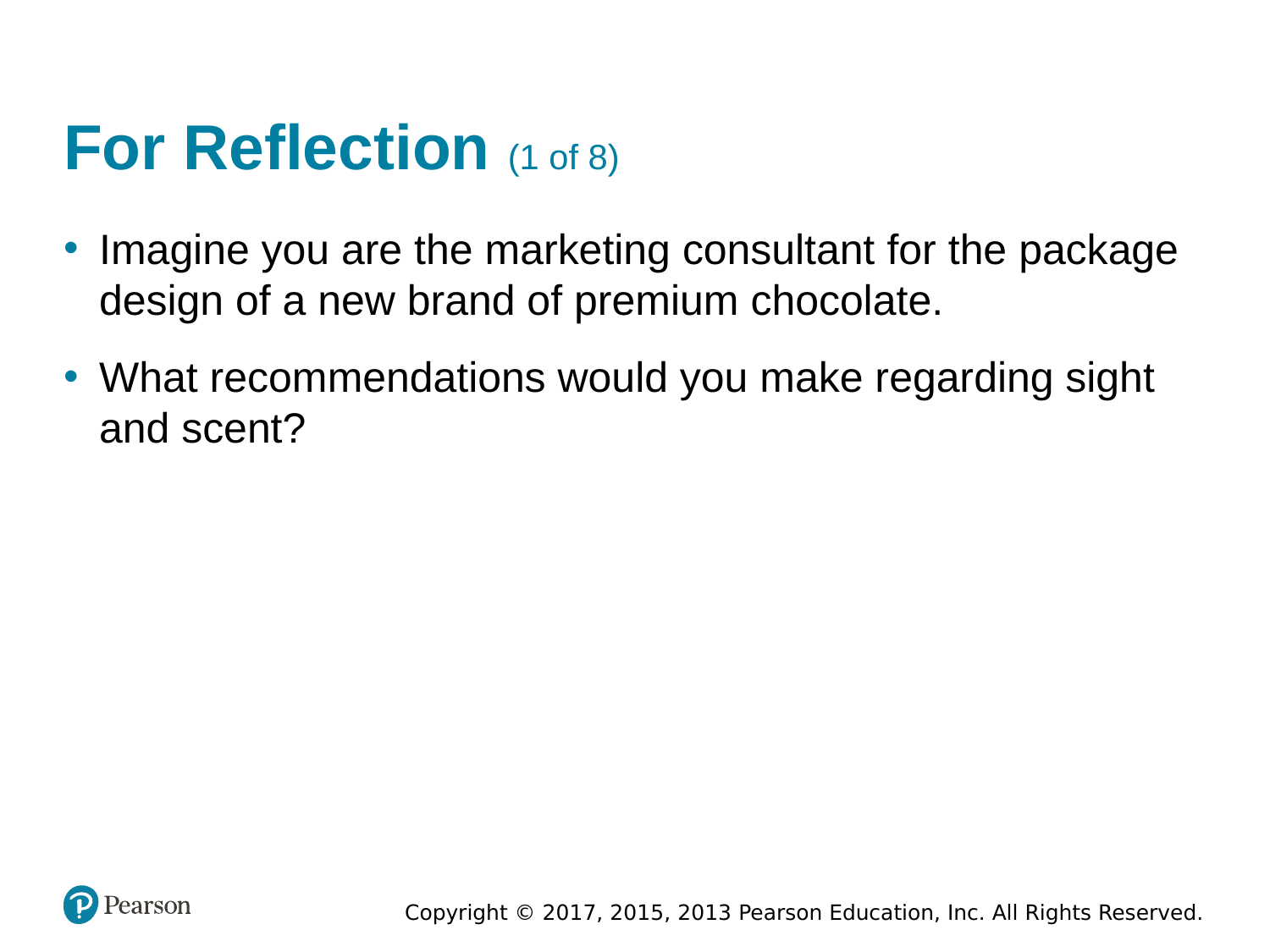

# For Reflection (1 of 8)
Imagine you are the marketing consultant for the package design of a new brand of premium chocolate.
What recommendations would you make regarding sight and scent?